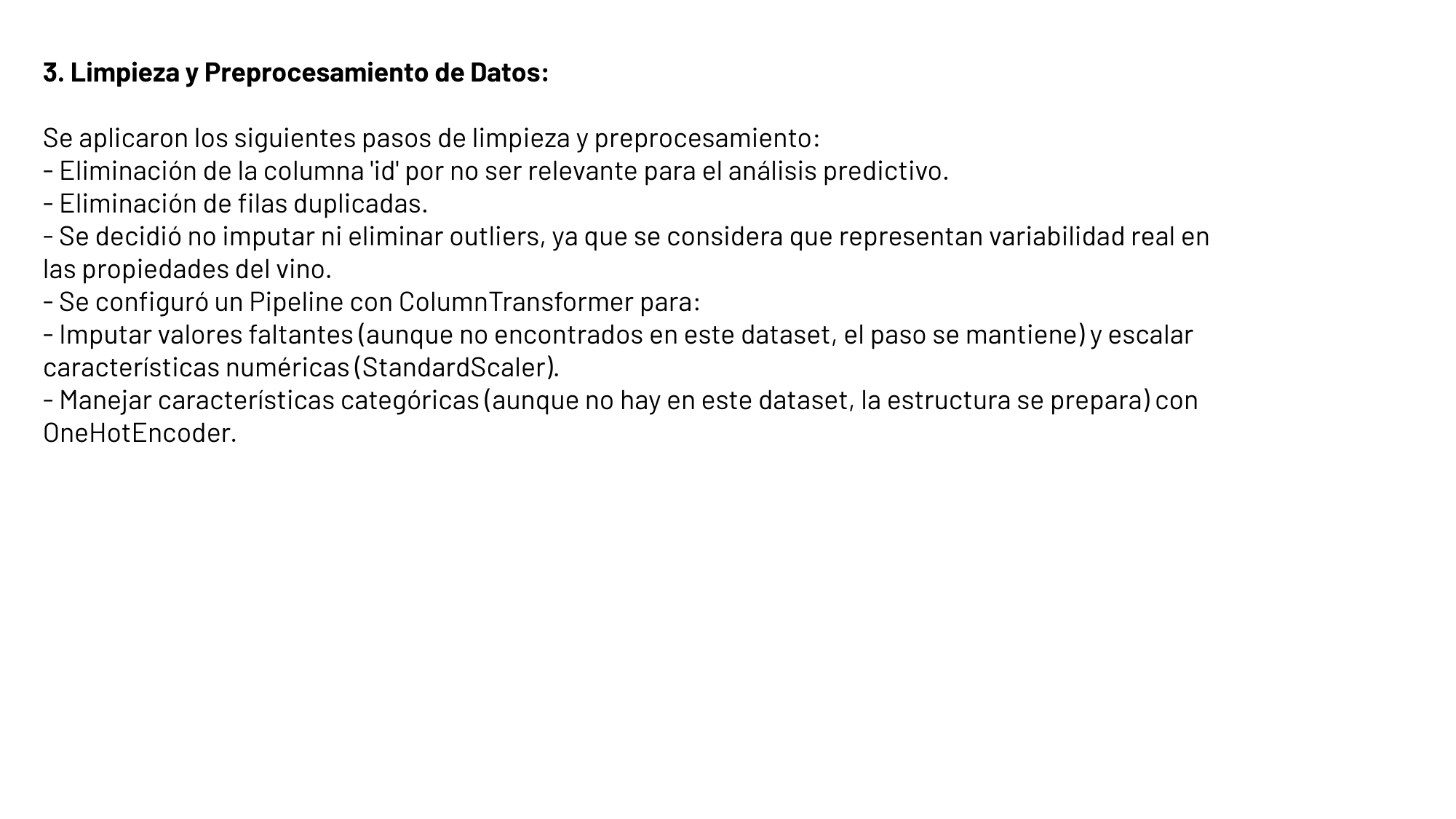

3. Limpieza y Preprocesamiento de Datos:

Se aplicaron los siguientes pasos de limpieza y preprocesamiento:
- Eliminación de la columna 'id' por no ser relevante para el análisis predictivo.
- Eliminación de filas duplicadas.
- Se decidió no imputar ni eliminar outliers, ya que se considera que representan variabilidad real en
las propiedades del vino.
- Se configuró un Pipeline con ColumnTransformer para:
- Imputar valores faltantes (aunque no encontrados en este dataset, el paso se mantiene) y escalar
características numéricas (StandardScaler).
- Manejar características categóricas (aunque no hay en este dataset, la estructura se prepara) con
OneHotEncoder.